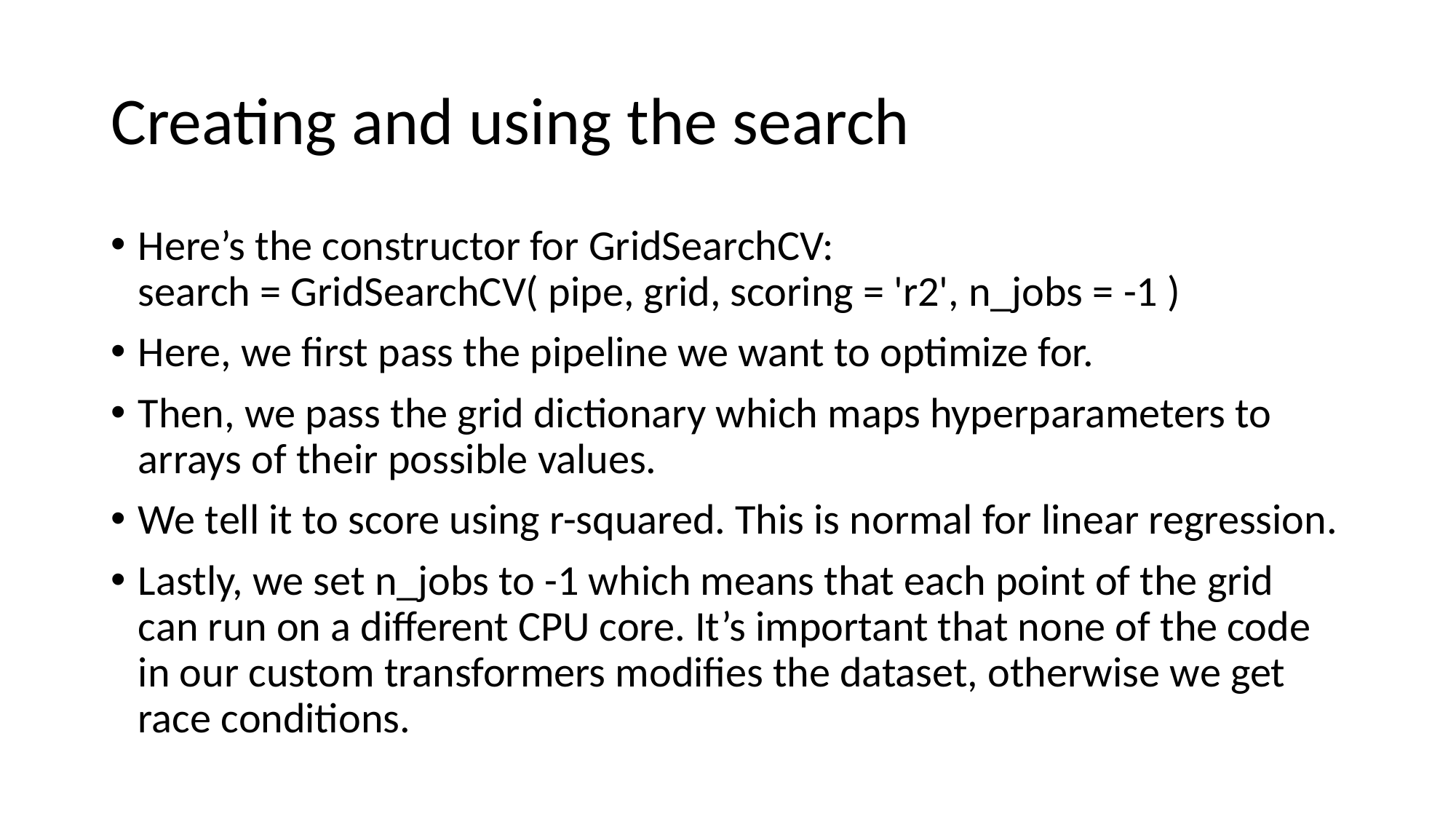

# Creating and using the search
Here’s the constructor for GridSearchCV:
search = GridSearchCV( pipe, grid, scoring = 'r2', n_jobs = -1 )
Here, we first pass the pipeline we want to optimize for.
Then, we pass the grid dictionary which maps hyperparameters to arrays of their possible values.
We tell it to score using r-squared. This is normal for linear regression.
Lastly, we set n_jobs to -1 which means that each point of the grid can run on a different CPU core. It’s important that none of the code in our custom transformers modifies the dataset, otherwise we get race conditions.